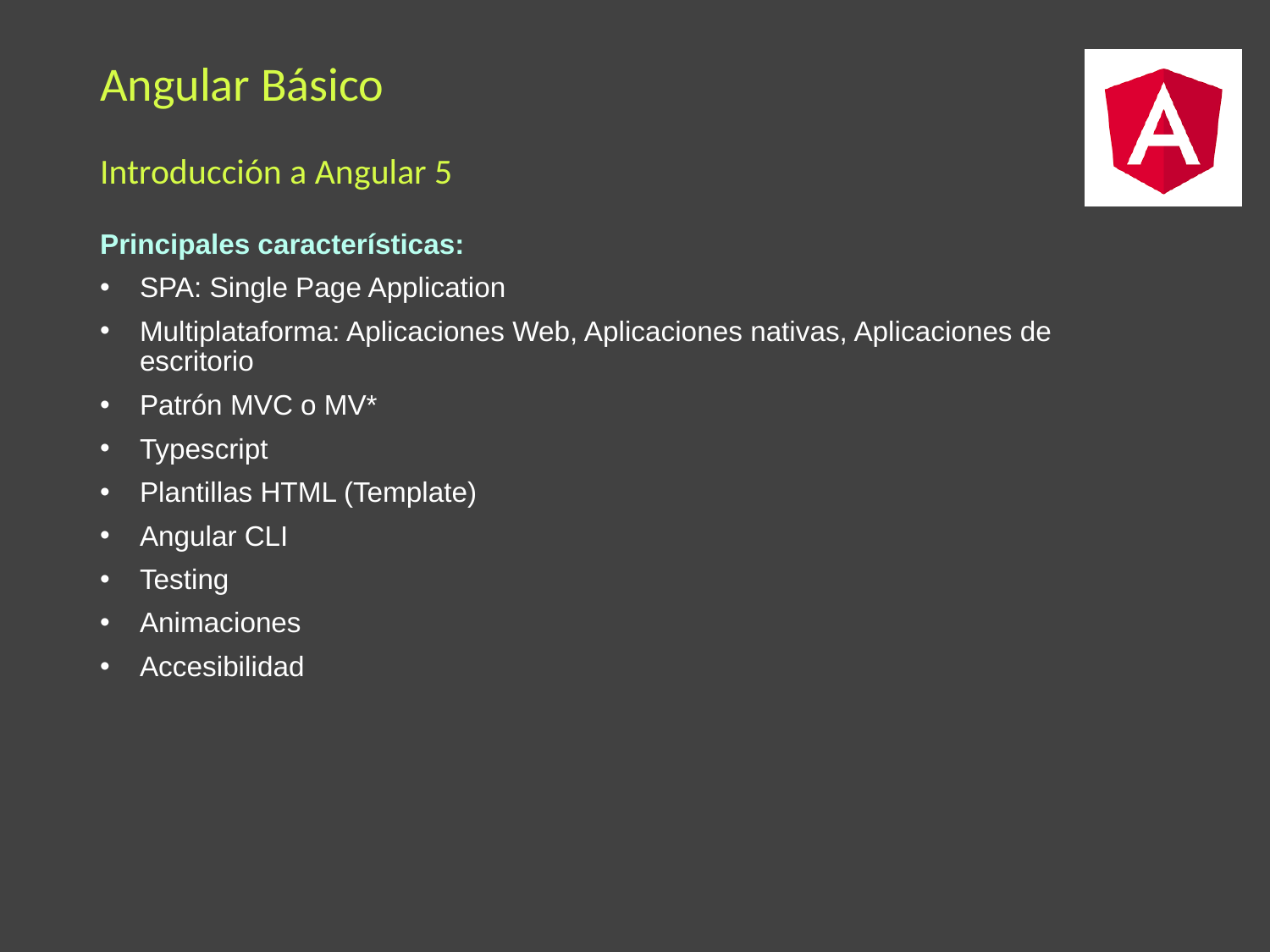

# Angular Básico
Introducción a Angular 5
Principales características:
SPA: Single Page Application
Multiplataforma: Aplicaciones Web, Aplicaciones nativas, Aplicaciones de escritorio
Patrón MVC o MV*
Typescript
Plantillas HTML (Template)
Angular CLI
Testing
Animaciones
Accesibilidad